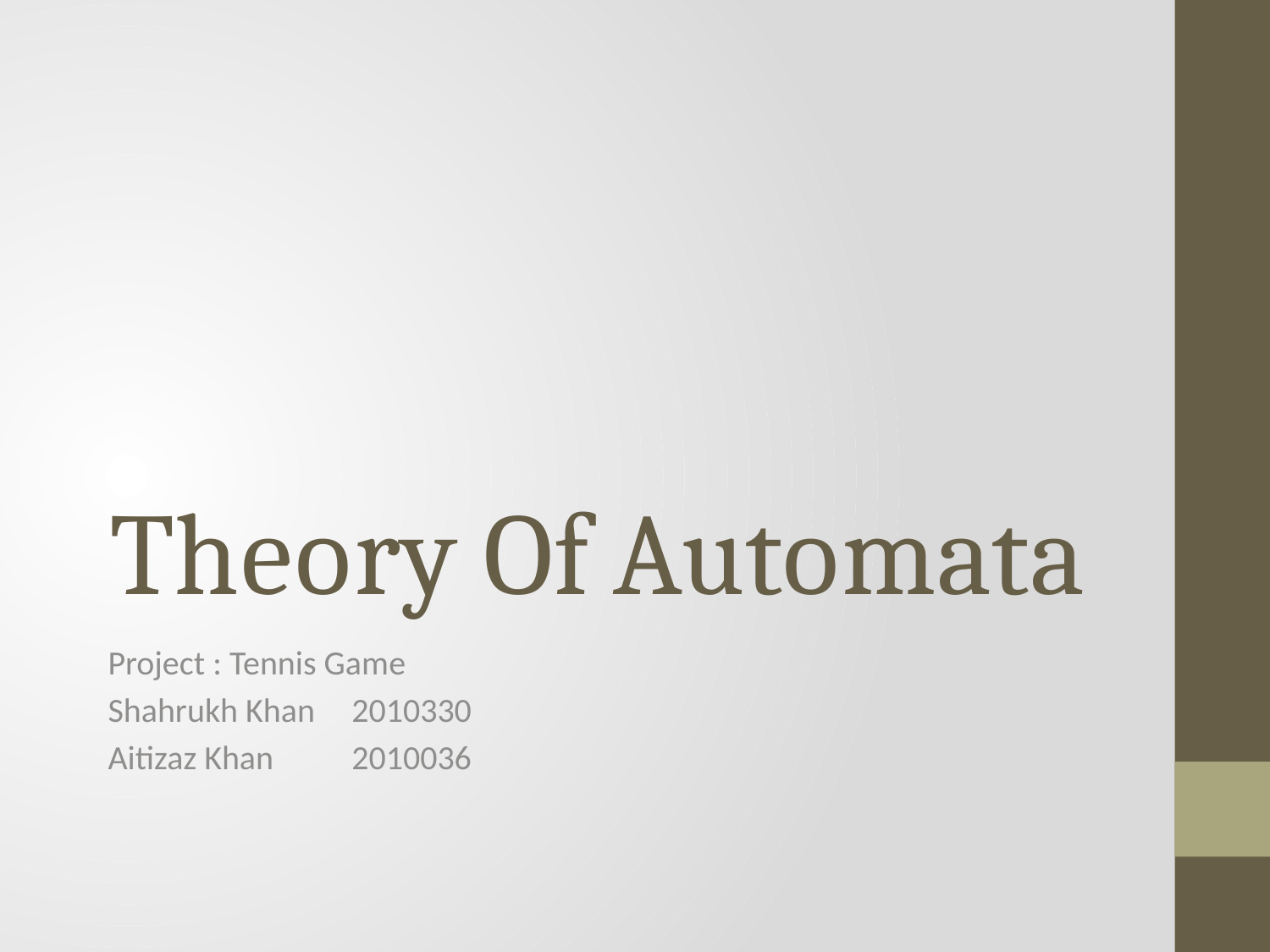

# Theory Of Automata
Project : Tennis Game
Shahrukh Khan	2010330
Aitizaz Khan	2010036